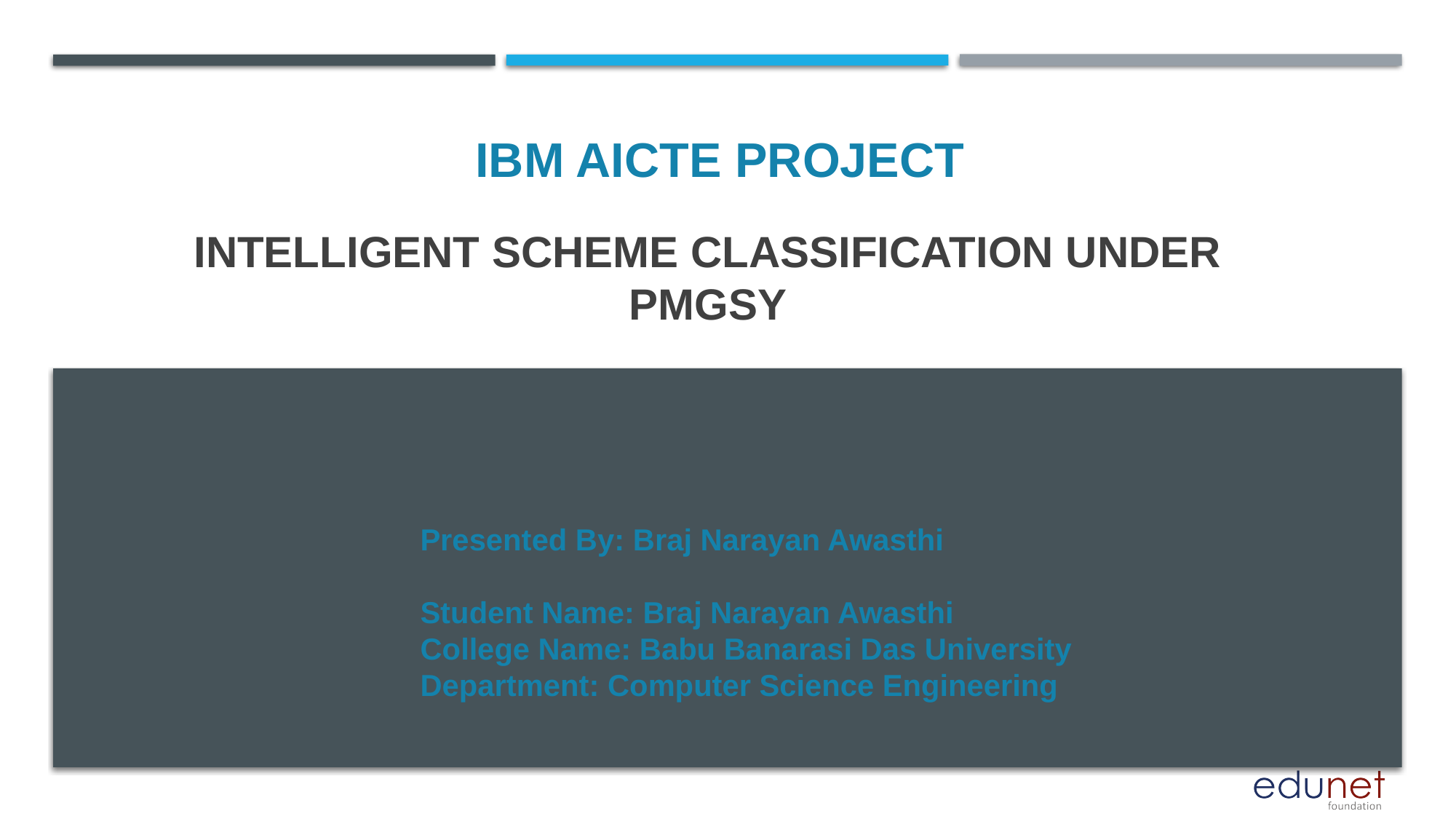

IBM AICTE PROJECT
# Intelligent Scheme Classification under PMGSY
Presented By: Braj Narayan Awasthi

Student Name: Braj Narayan Awasthi
College Name: Babu Banarasi Das University
Department: Computer Science Engineering